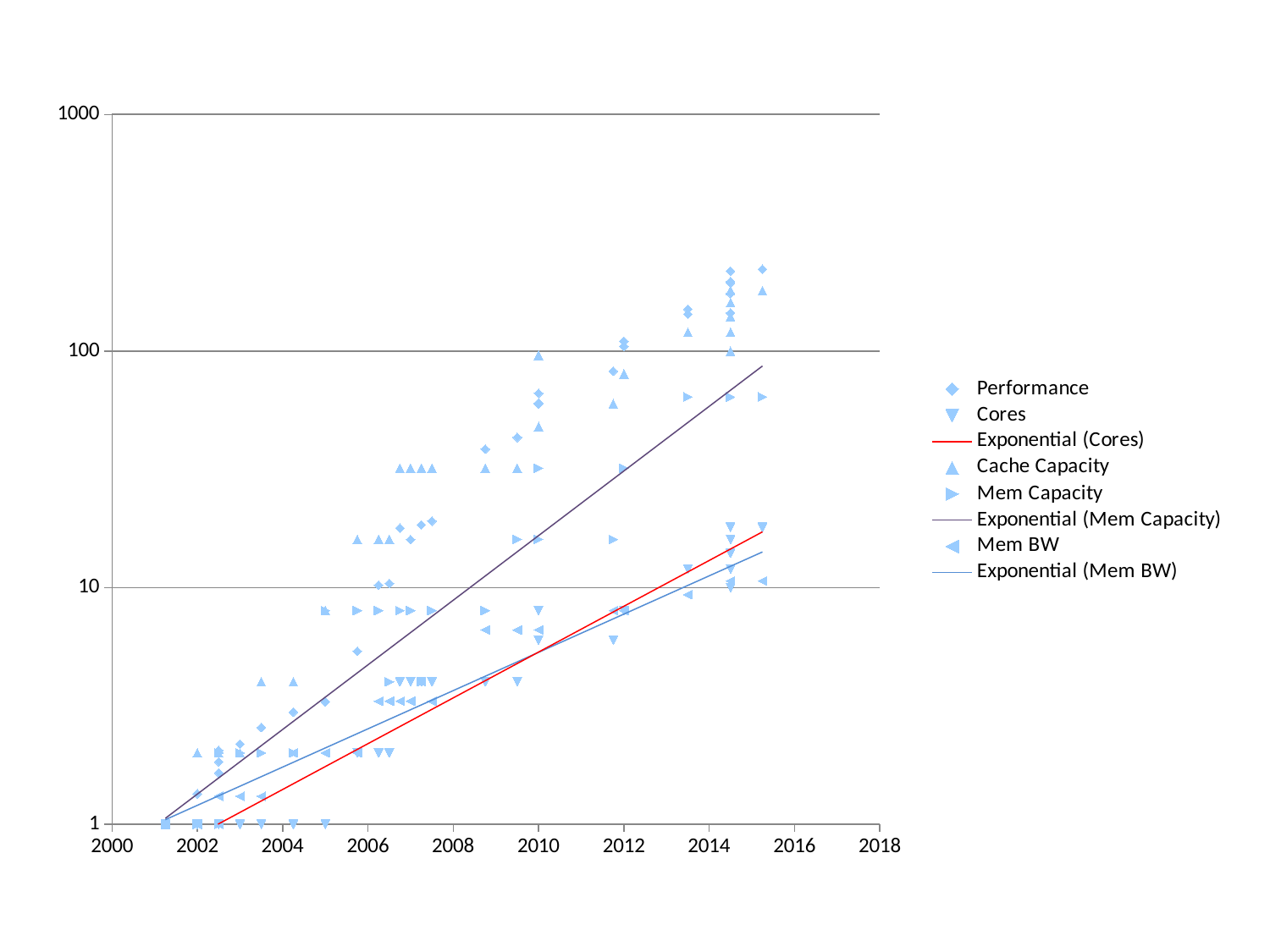

### Chart

| Category | Performance | Cores | Cache Capacity | Mem Capacity | Mem BW |
|---|---|---|---|---|---|